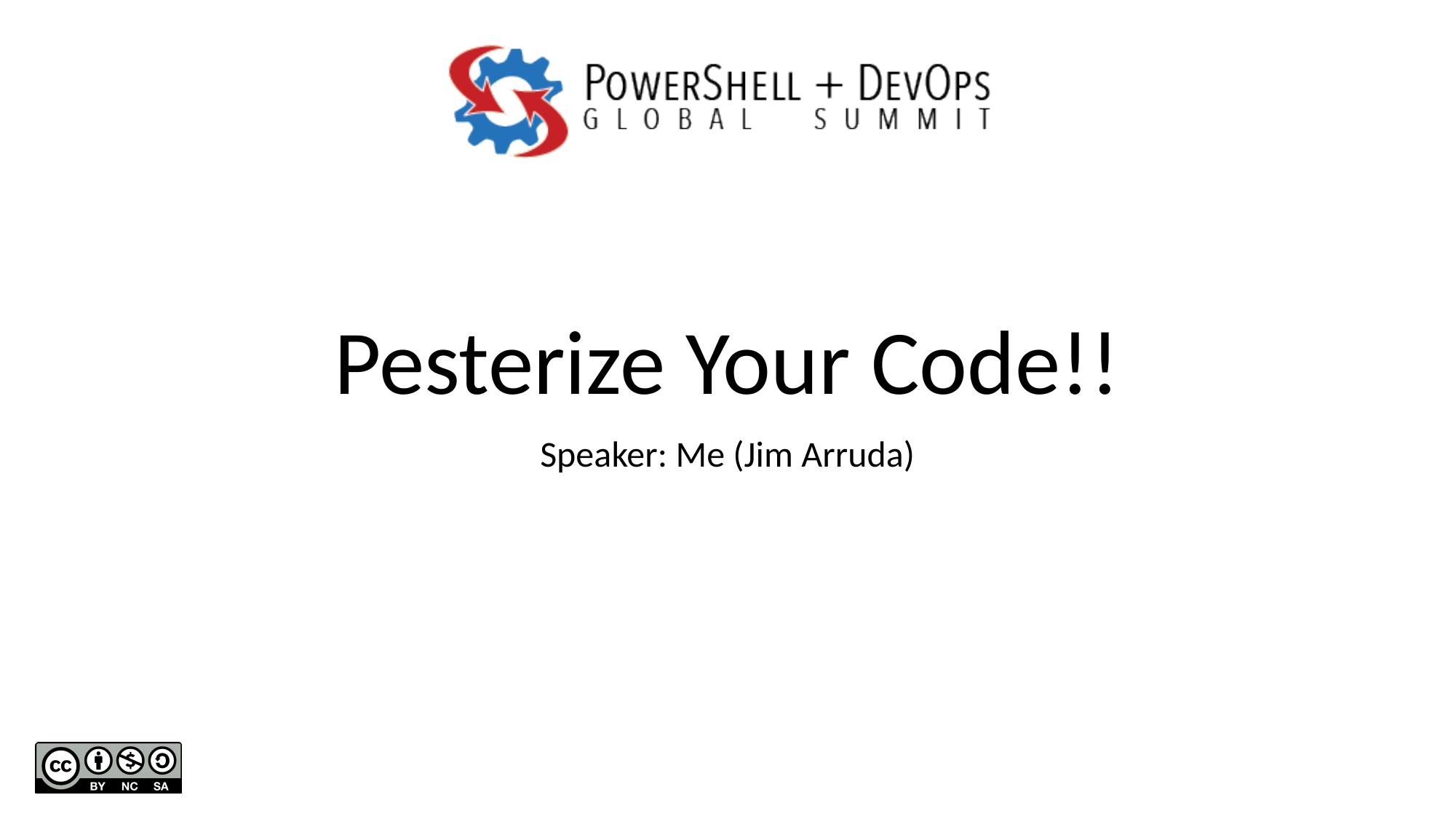

# Pesterize Your Code!!
Speaker: Me (Jim Arruda)